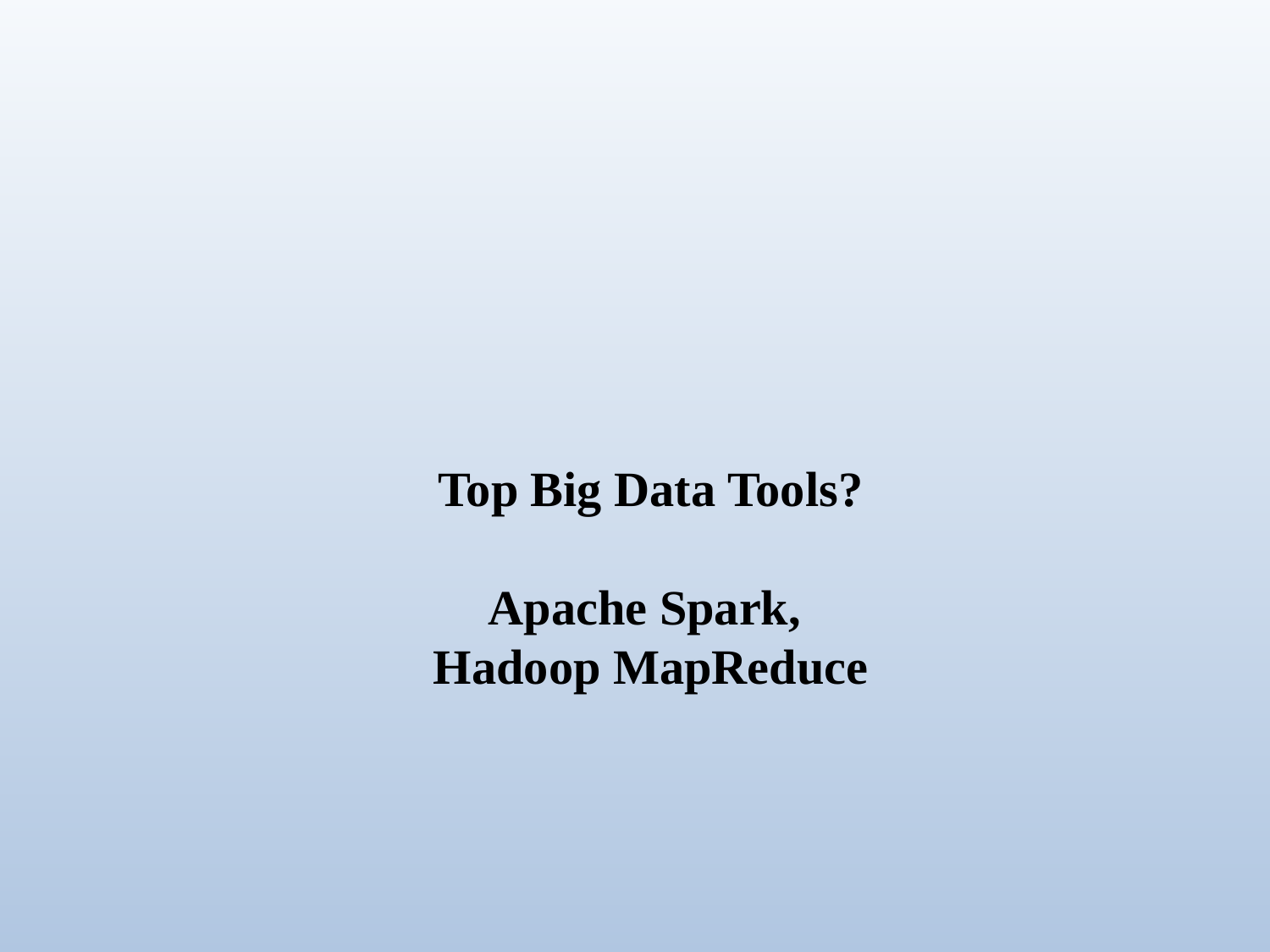

Top Big Data Tools?

Apache Spark,
Hadoop MapReduce